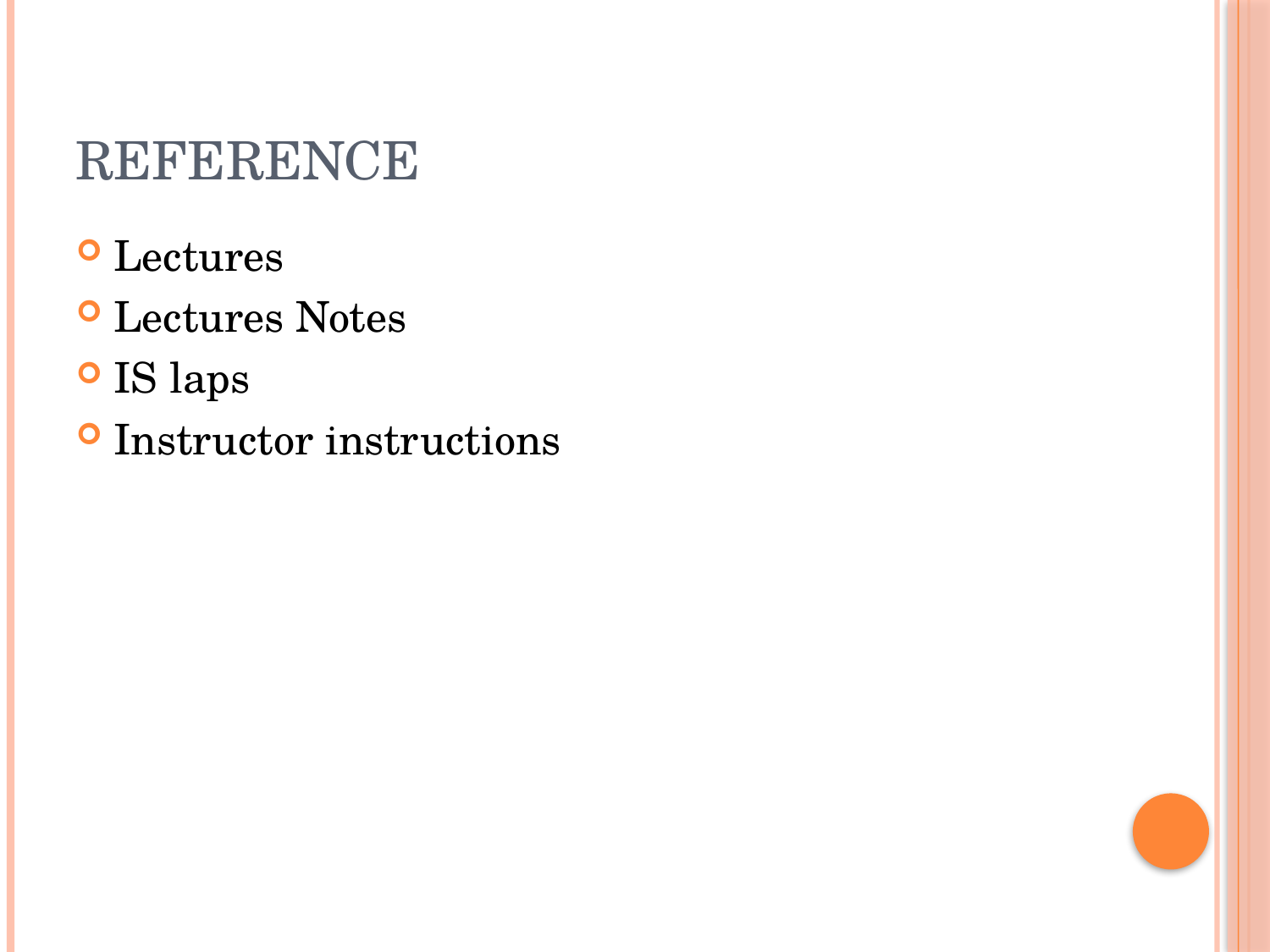

# reference
Lectures
Lectures Notes
IS laps
Instructor instructions